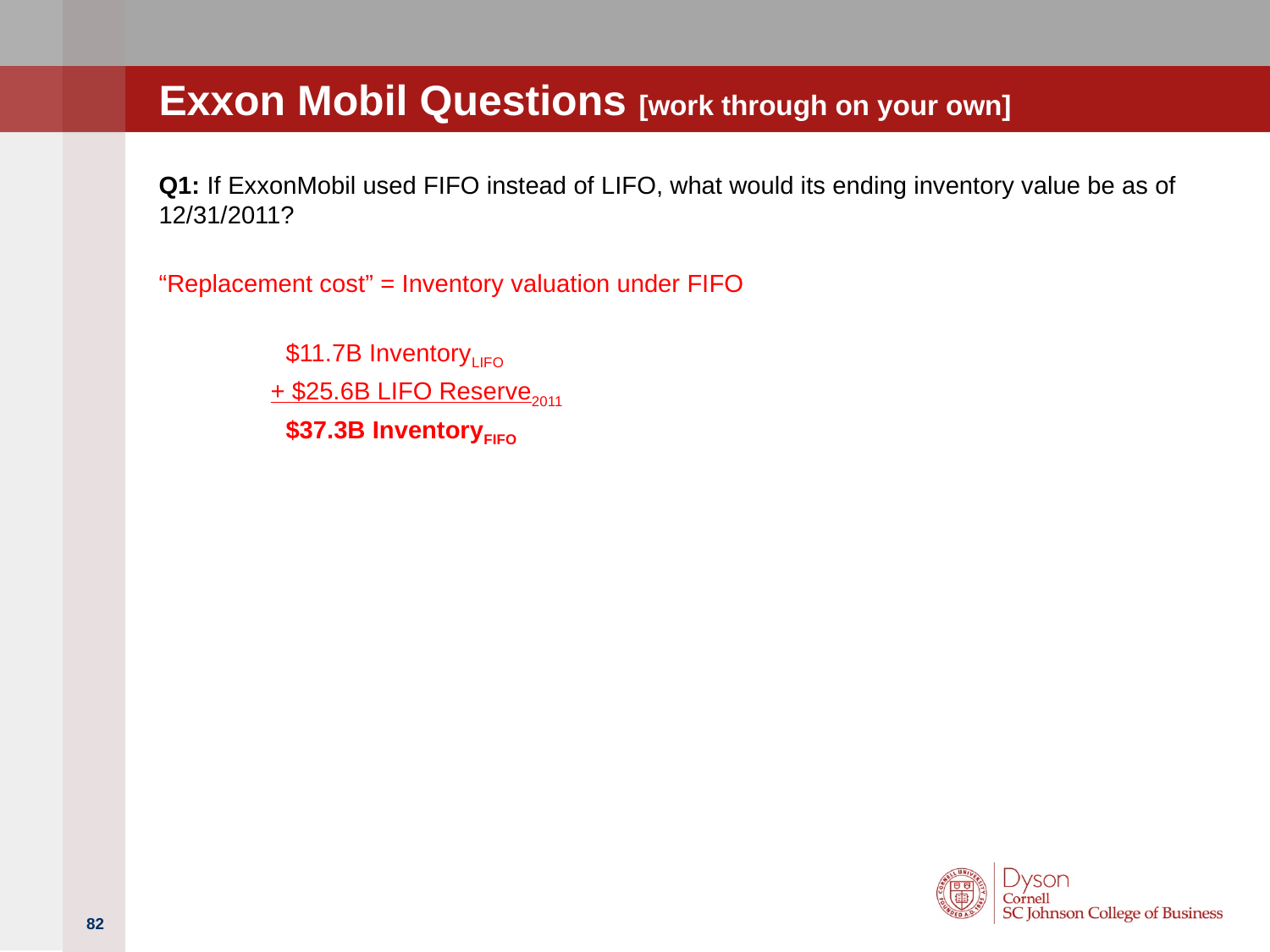

# Exxon Mobil Questions [work through on your own]
Q1: If ExxonMobil used FIFO instead of LIFO, what would its ending inventory value be as of 12/31/2011?

“Replacement cost” = Inventory valuation under FIFO

	$11.7B InventoryLIFO
                + $25.6B LIFO Reserve2011
	$37.3B InventoryFIFO
82